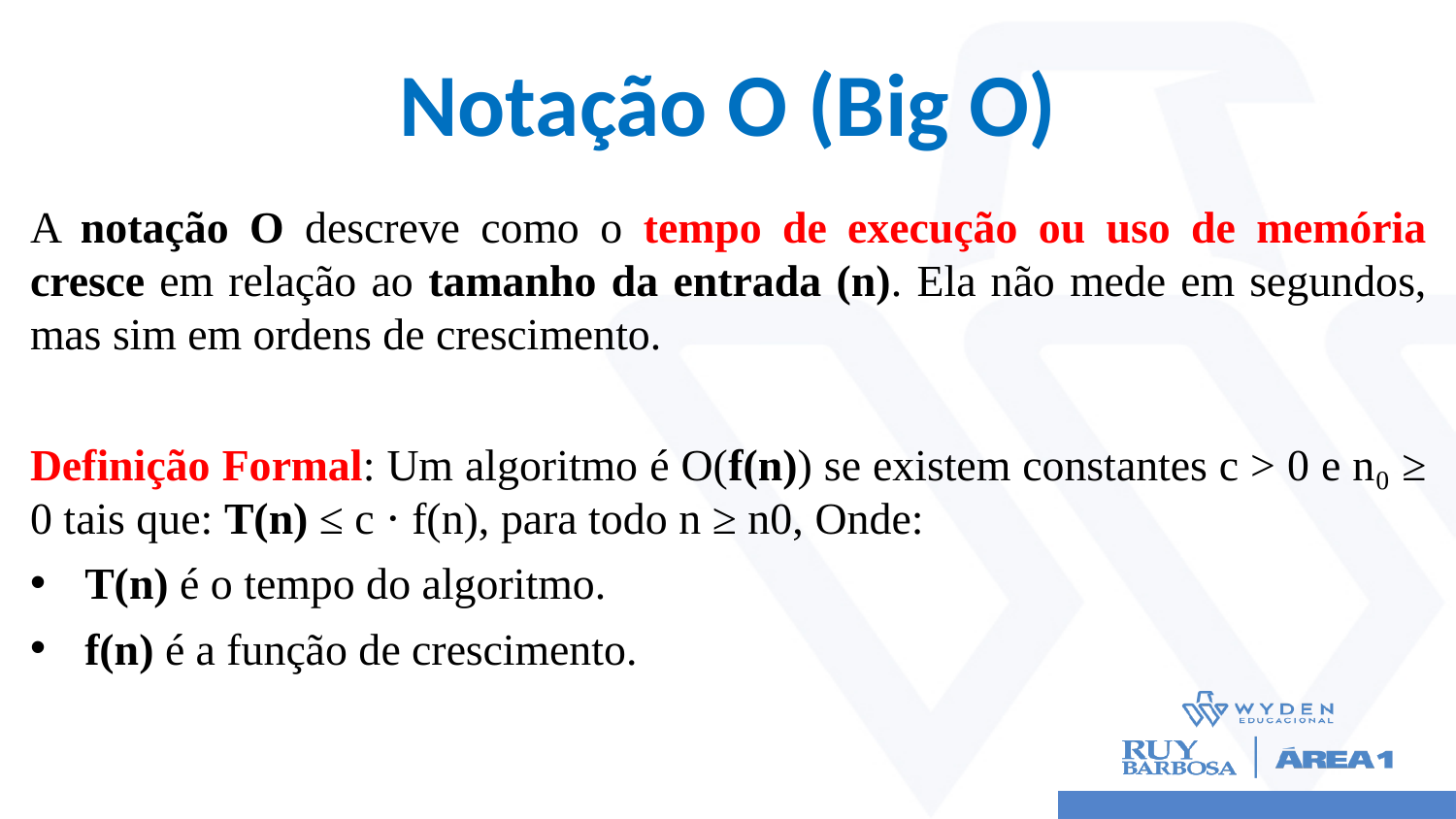

# Notação O (Big O)
A notação O descreve como o tempo de execução ou uso de memória cresce em relação ao tamanho da entrada (n). Ela não mede em segundos, mas sim em ordens de crescimento.

Definição Formal: Um algoritmo é O(f(n)) se existem constantes c > 0 e n₀ ≥ 0 tais que: T(n) ≤ c ⋅ f(n), para todo n ≥ n0,​ Onde:
T(n) é o tempo do algoritmo.
f(n) é a função de crescimento.